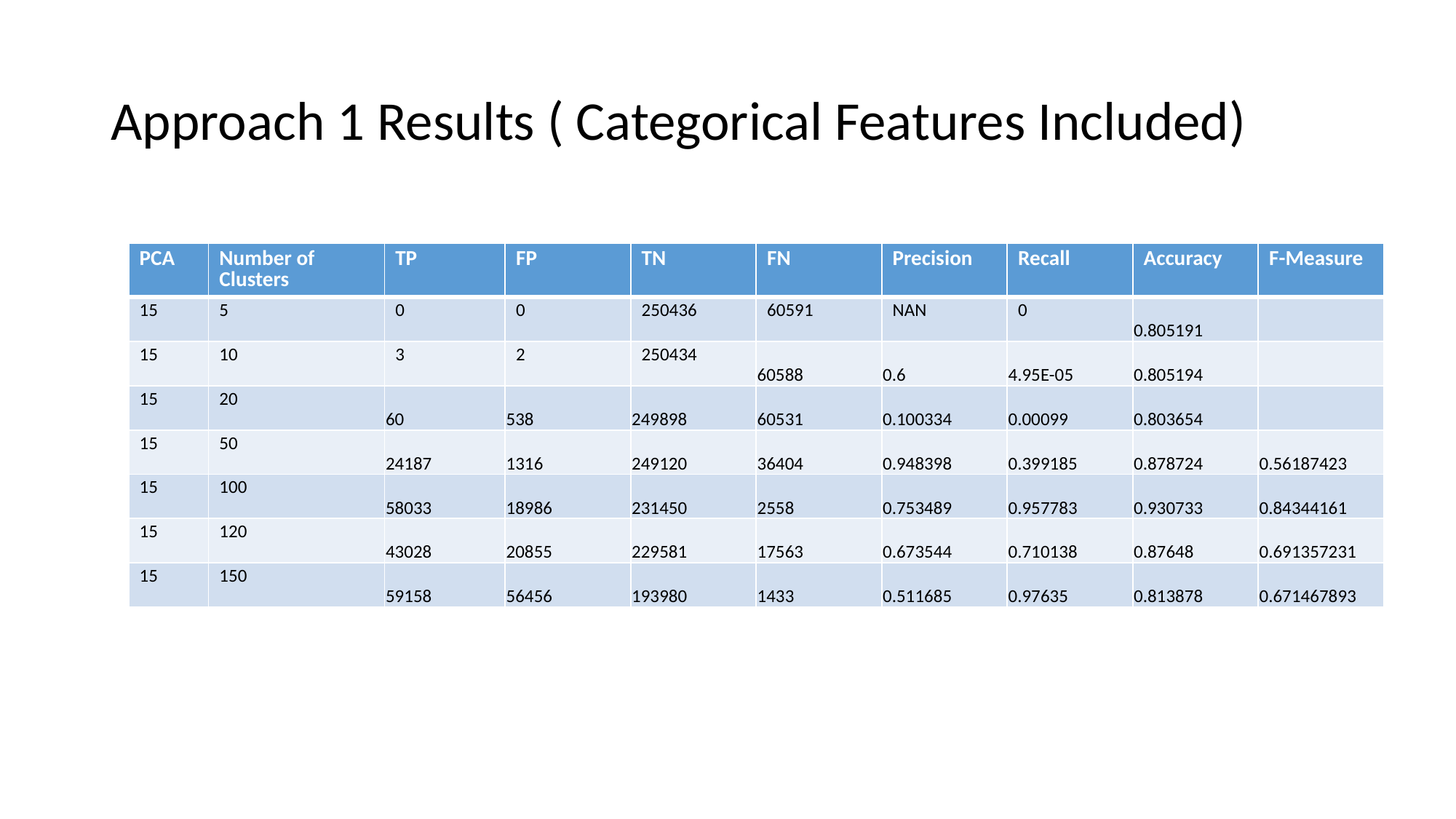

# Approach 1 Results ( Categorical Features Included)
| PCA | Number of Clusters | TP | FP | TN | FN | Precision | Recall | Accuracy | F-Measure |
| --- | --- | --- | --- | --- | --- | --- | --- | --- | --- |
| 15 | 5 | 0 | 0 | 250436 | 60591 | NAN | 0 | 0.805191 |  |
| 15 | 10 | 3 | 2 | 250434 | 60588 | 0.6 | 4.95E-05 | 0.805194 |  |
| 15 | 20 | 60 | 538 | 249898 | 60531 | 0.100334 | 0.00099 | 0.803654 |  |
| 15 | 50 | 24187 | 1316 | 249120 | 36404 | 0.948398 | 0.399185 | 0.878724 | 0.56187423 |
| 15 | 100 | 58033 | 18986 | 231450 | 2558 | 0.753489 | 0.957783 | 0.930733 | 0.84344161 |
| 15 | 120 | 43028 | 20855 | 229581 | 17563 | 0.673544 | 0.710138 | 0.87648 | 0.691357231 |
| 15 | 150 | 59158 | 56456 | 193980 | 1433 | 0.511685 | 0.97635 | 0.813878 | 0.671467893 |